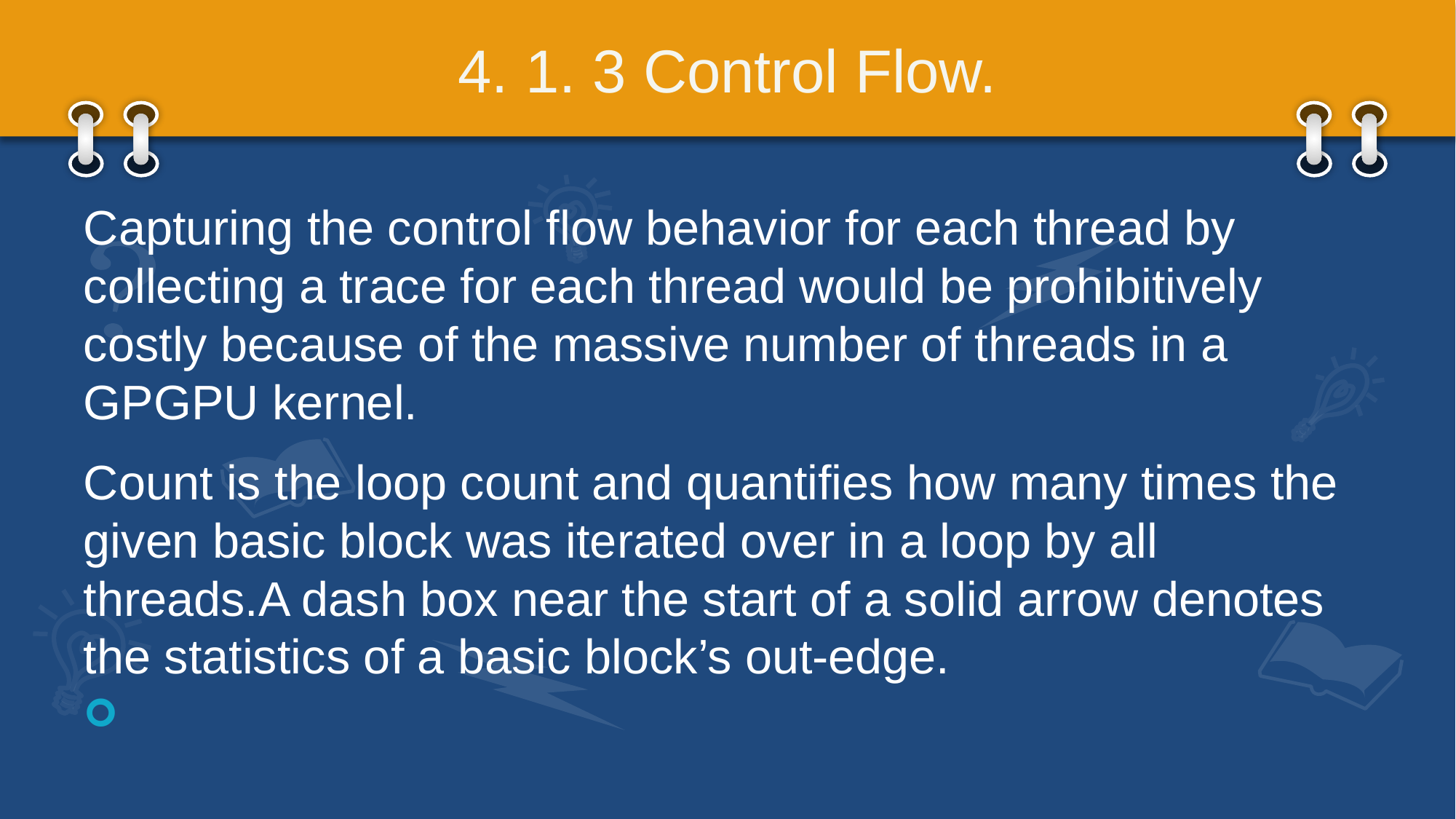

# 4. 1. 3 Control Flow.
Capturing the control flow behavior for each thread by collecting a trace for each thread would be prohibitively costly because of the massive number of threads in a GPGPU kernel.
Count is the loop count and quantifies how many times the given basic block was iterated over in a loop by all threads.A dash box near the start of a solid arrow denotes the statistics of a basic block’s out-edge.